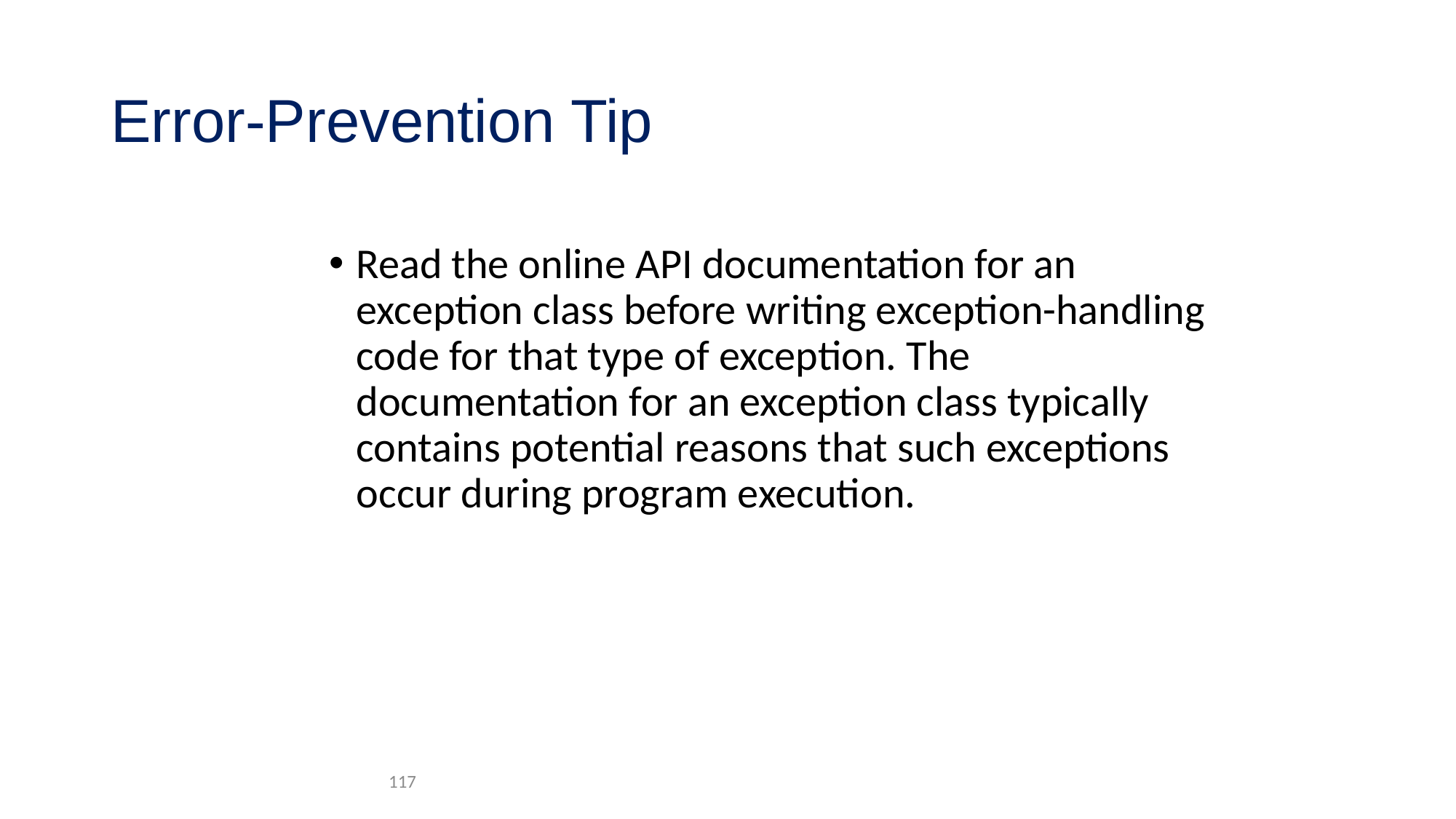

# Error-Prevention Tip
Read the online API documentation for an exception class before writing exception-handling code for that type of exception. The documentation for an exception class typically contains potential reasons that such exceptions occur during program execution.
117